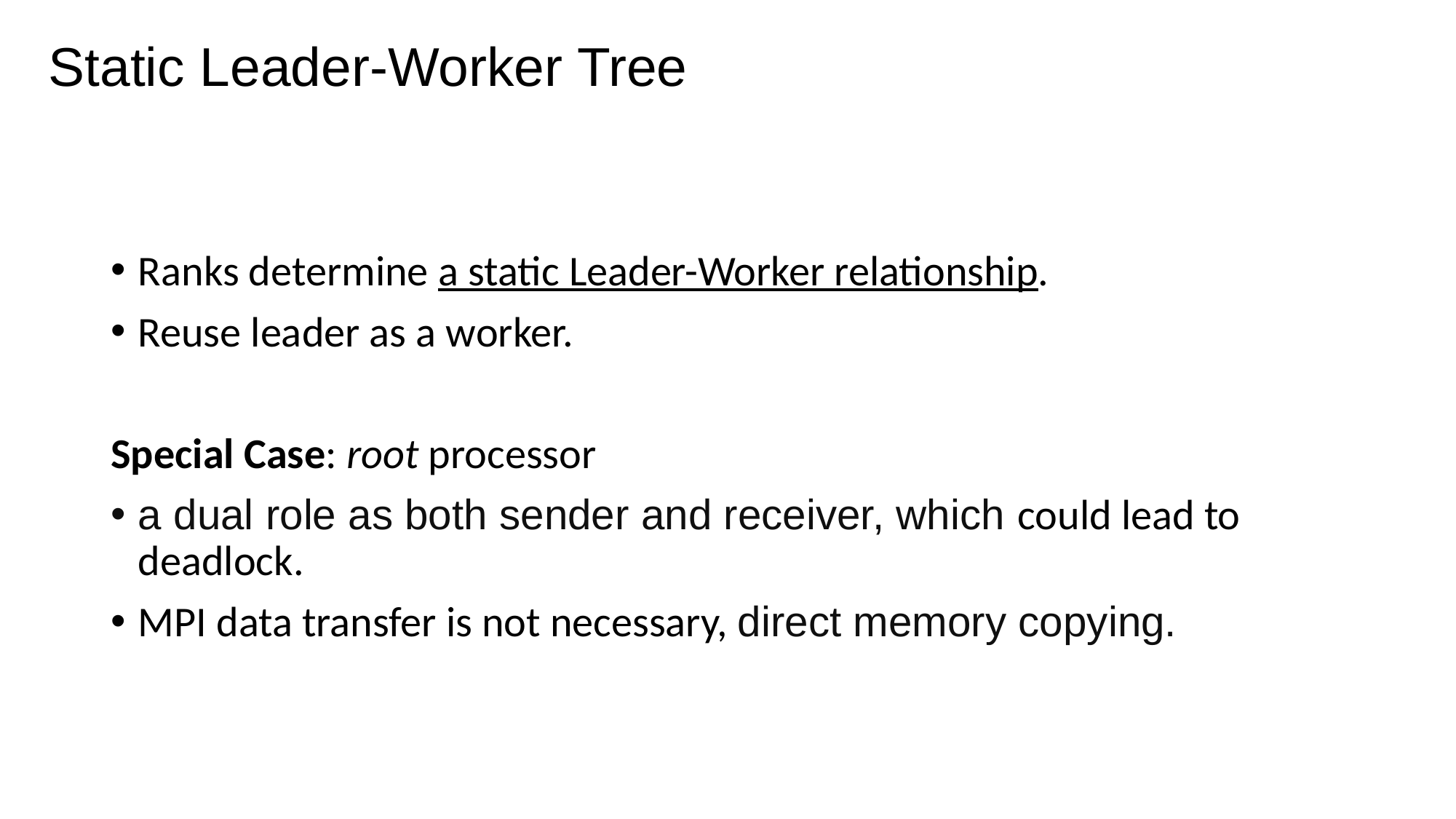

# Static Leader-Worker Tree
Ranks determine a static Leader-Worker relationship.
Reuse leader as a worker.

Special Case: root processor
a dual role as both sender and receiver, which could lead to deadlock.
MPI data transfer is not necessary, direct memory copying.